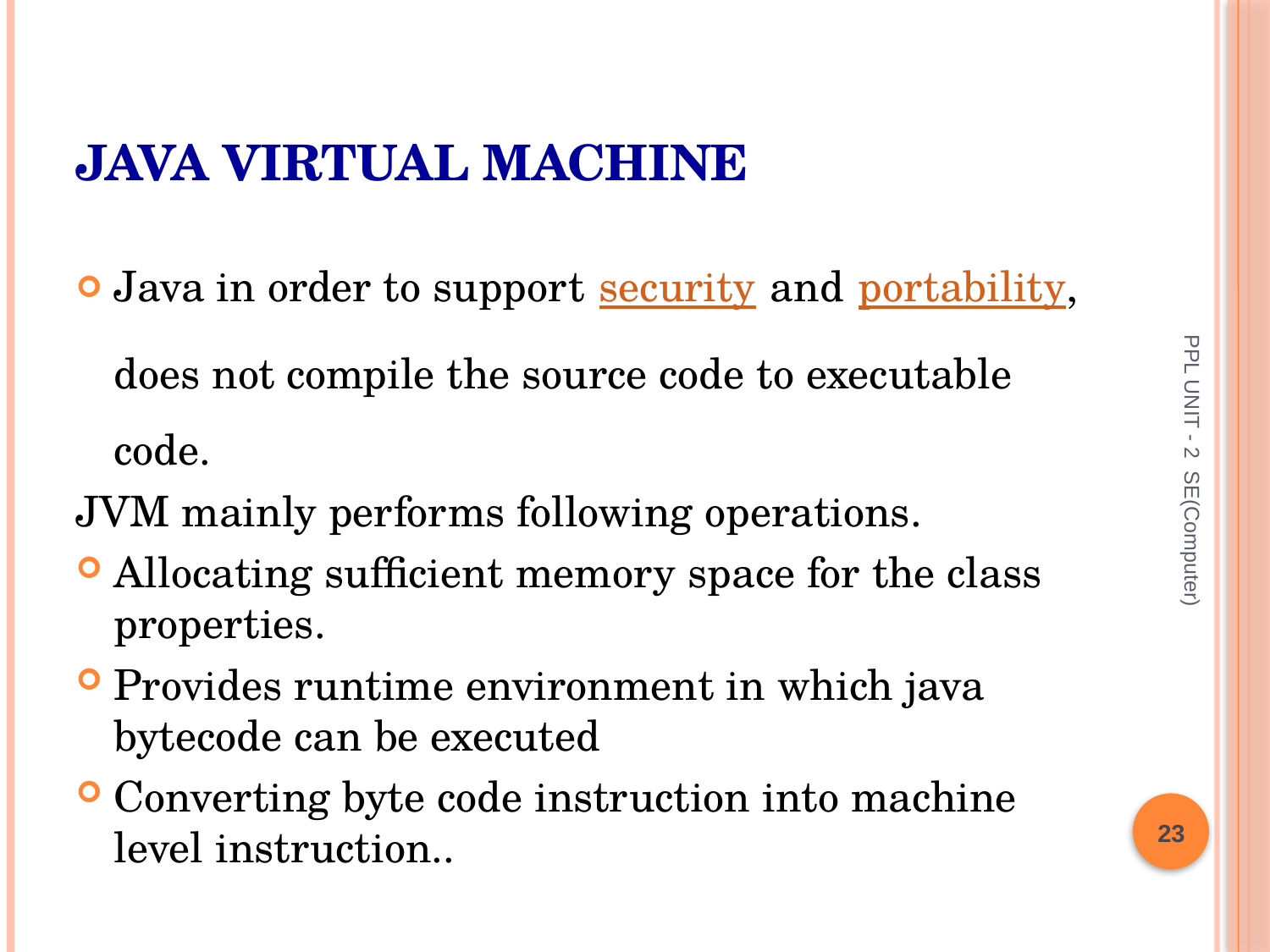

# Java Virtual Machine
Java in order to support security and portability, does not compile the source code to executable code.
JVM mainly performs following operations.
Allocating sufficient memory space for the class properties.
Provides runtime environment in which java bytecode can be executed
Converting byte code instruction into machine level instruction..
PPL UNIT - 2  SE(Computer)
23